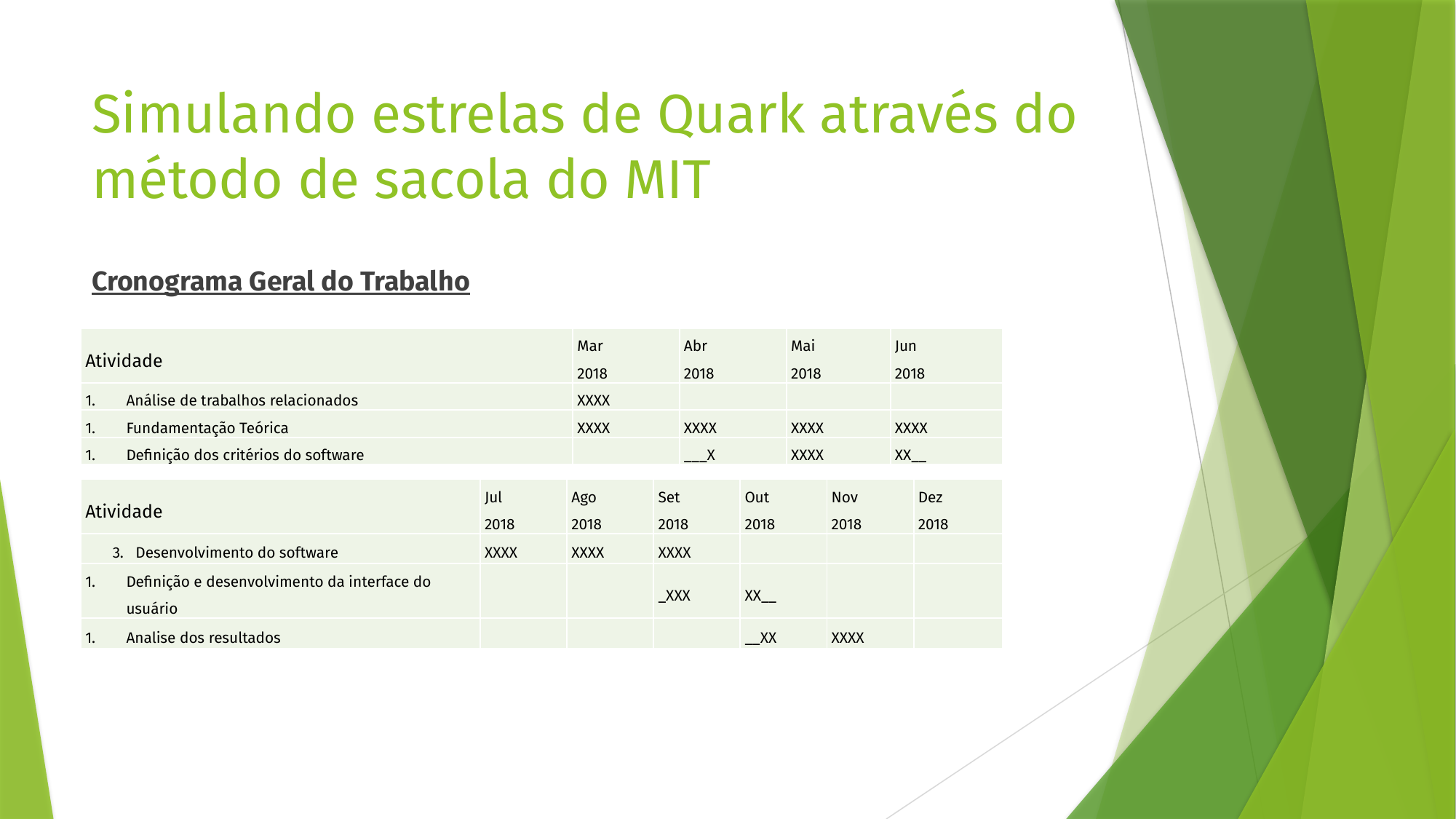

# Simulando estrelas de Quark através do método de sacola do MIT
Cronograma Geral do Trabalho

| Atividade | Mar 2018 | Abr 2018 | Mai 2018 | Jun 2018 |
| --- | --- | --- | --- | --- |
| Análise de trabalhos relacionados | XXXX |  |  |  |
| Fundamentação Teórica | XXXX | XXXX | XXXX | XXXX |
| Definição dos critérios do software |  | \_\_\_X | XXXX | XX\_\_ |
| Atividade | Jul 2018 | Ago 2018 | Set 2018 | Out 2018 | Nov 2018 | Dez 2018 |
| --- | --- | --- | --- | --- | --- | --- |
| 3. Desenvolvimento do software | XXXX | XXXX | XXXX |  |  |  |
| Definição e desenvolvimento da interface do usuário |  |  | \_XXX | XX\_\_ |  |  |
| Analise dos resultados |  |  |  | \_\_XX | XXXX |  |